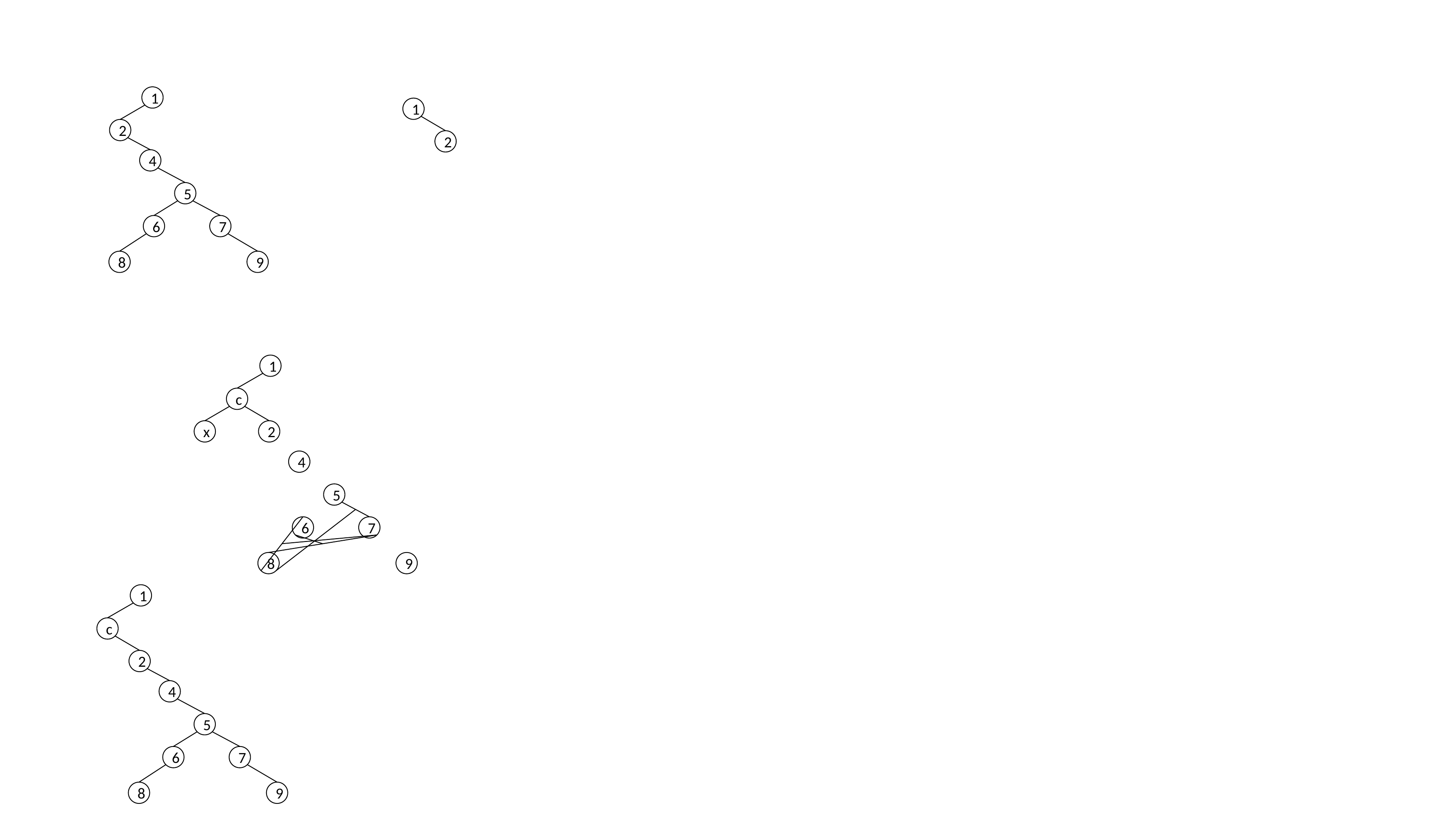

1
1
2
2
4
5
6
7
8
9
1
c
x
2
4
5
6
7
8
9
1
c
2
4
5
6
7
8
9